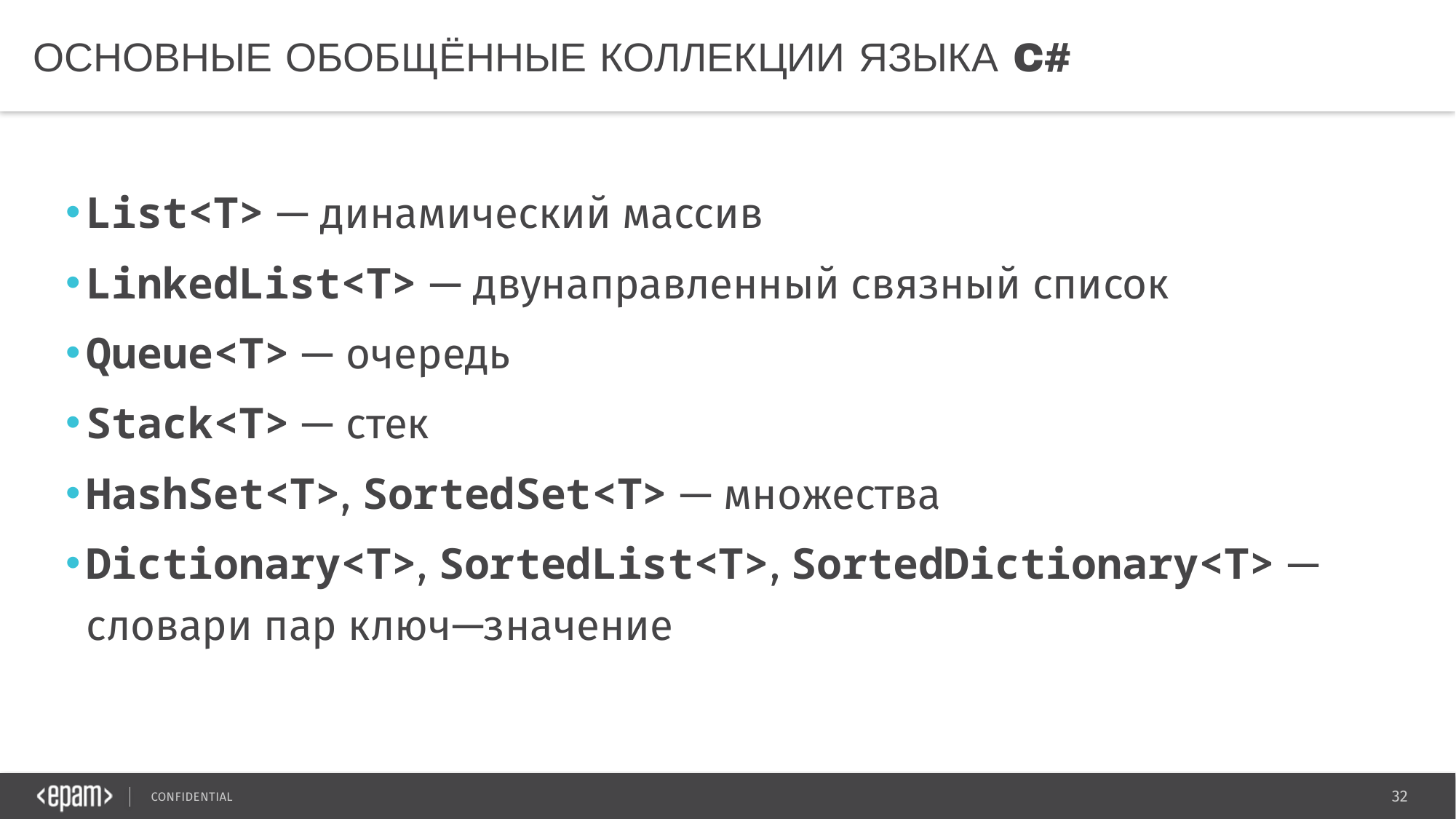

# Основные обобщённые коллекции языка C#
List<T> — динамический массив
LinkedList<T> — двунаправленный связный список
Queue<T> — очередь
Stack<T> — стек
HashSet<T>, SortedSet<T> — множества
Dictionary<T>, SortedList<T>, SortedDictionary<T> — словари пар ключ—значение